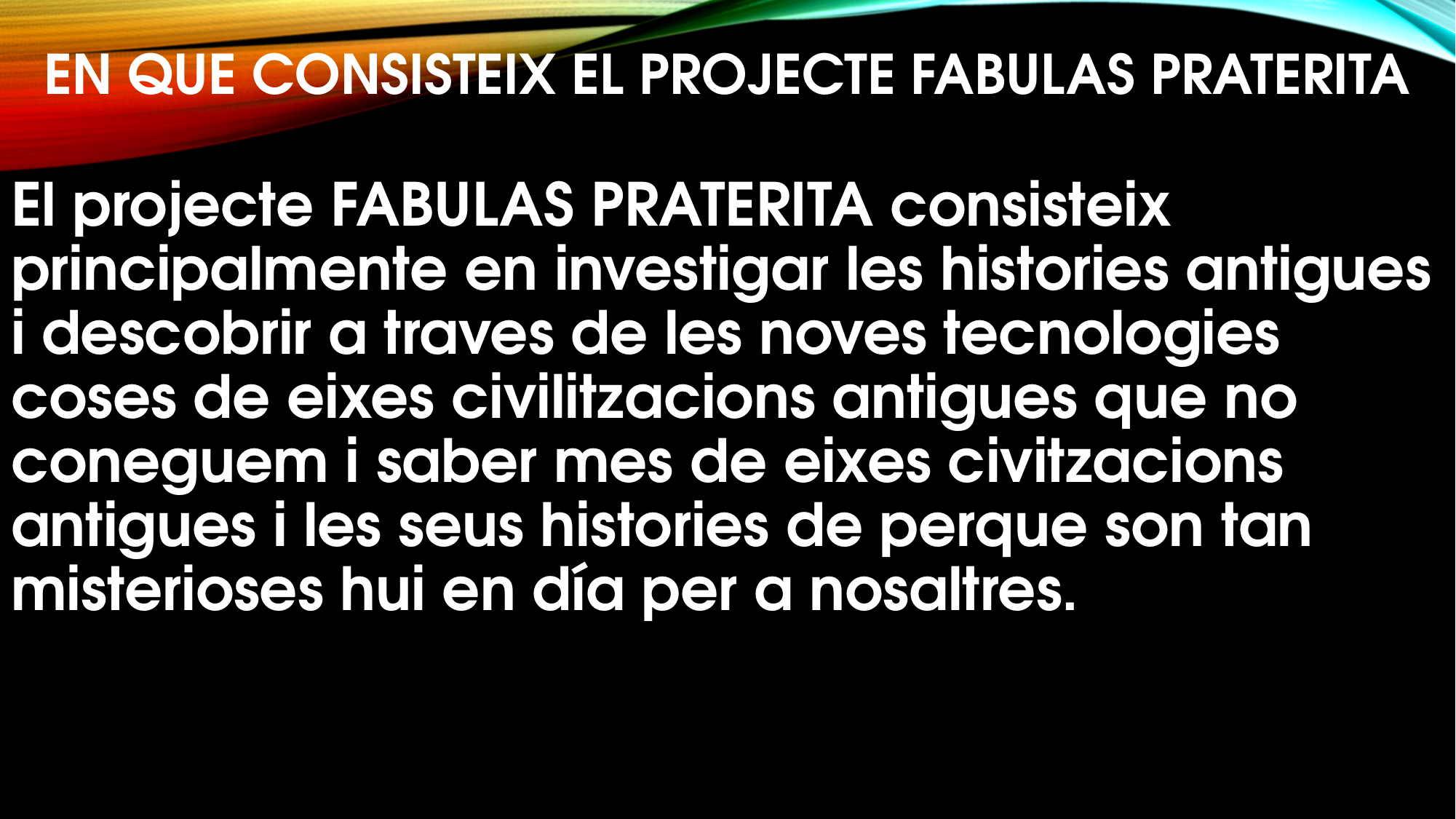

# EN QUE CONSISTEIX EL PROJECTE FABULAS PRATERITA
El projecte FABULAS PRATERITA consisteix principalmente en investigar les histories antigues i descobrir a traves de les noves tecnologies coses de eixes civilitzacions antigues que no coneguem i saber mes de eixes civitzacions antigues i les seus histories de perque son tan misterioses hui en día per a nosaltres.